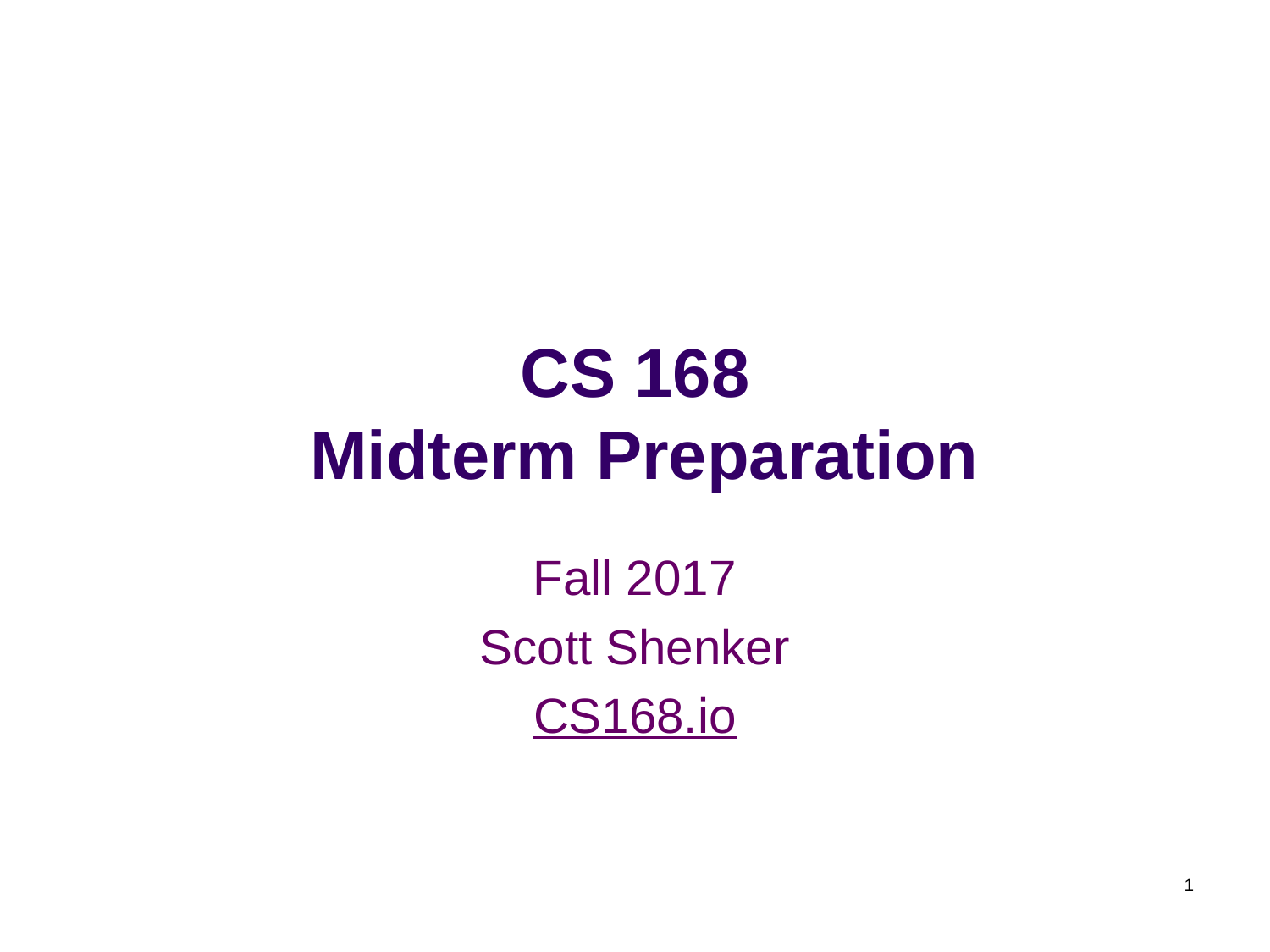

# CS 168 Midterm Preparation
Fall 2017
Scott Shenker
CS168.io
1